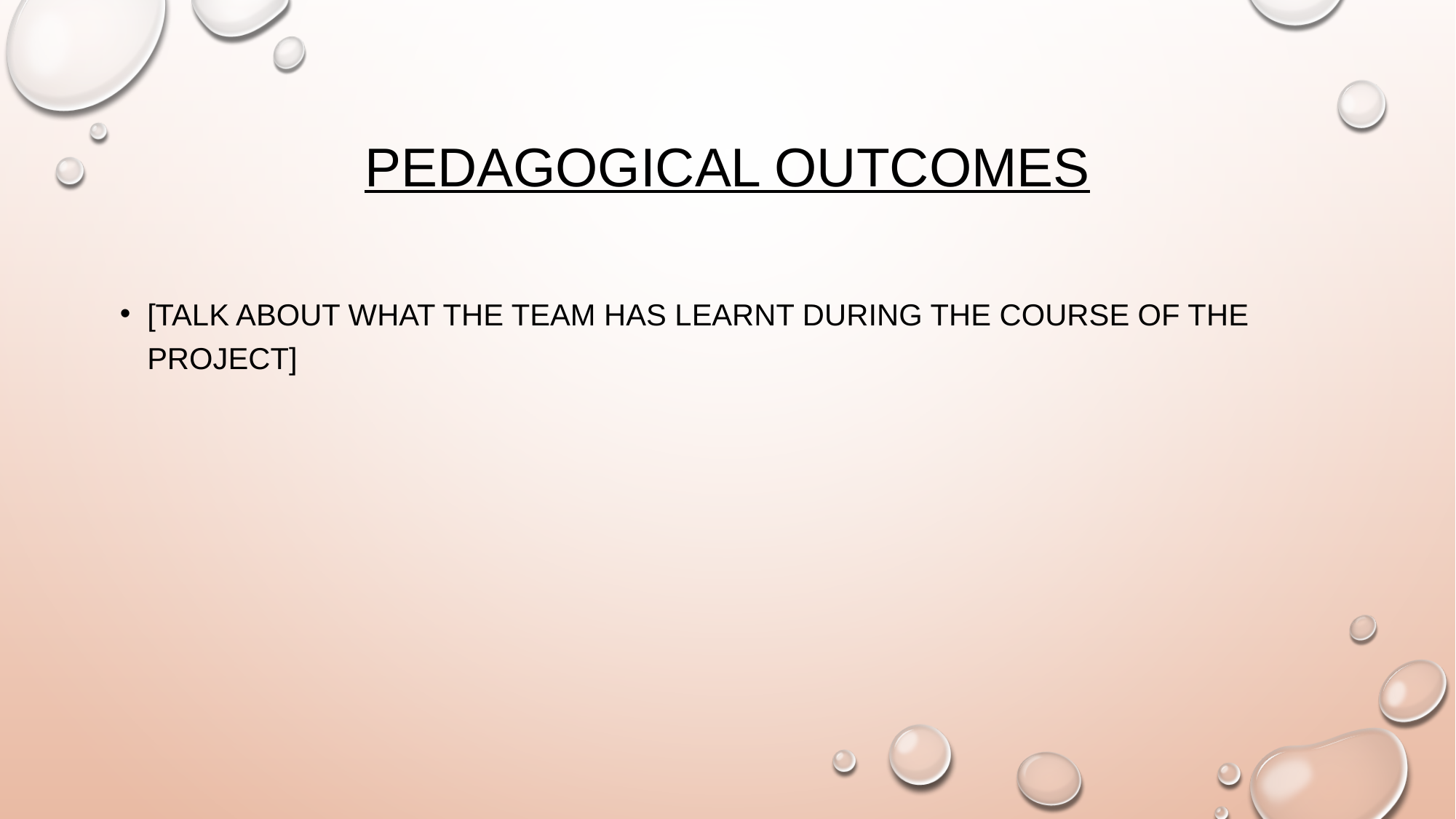

# Pedagogical Outcomes
[Talk about what the team has learnt during the course of the project]